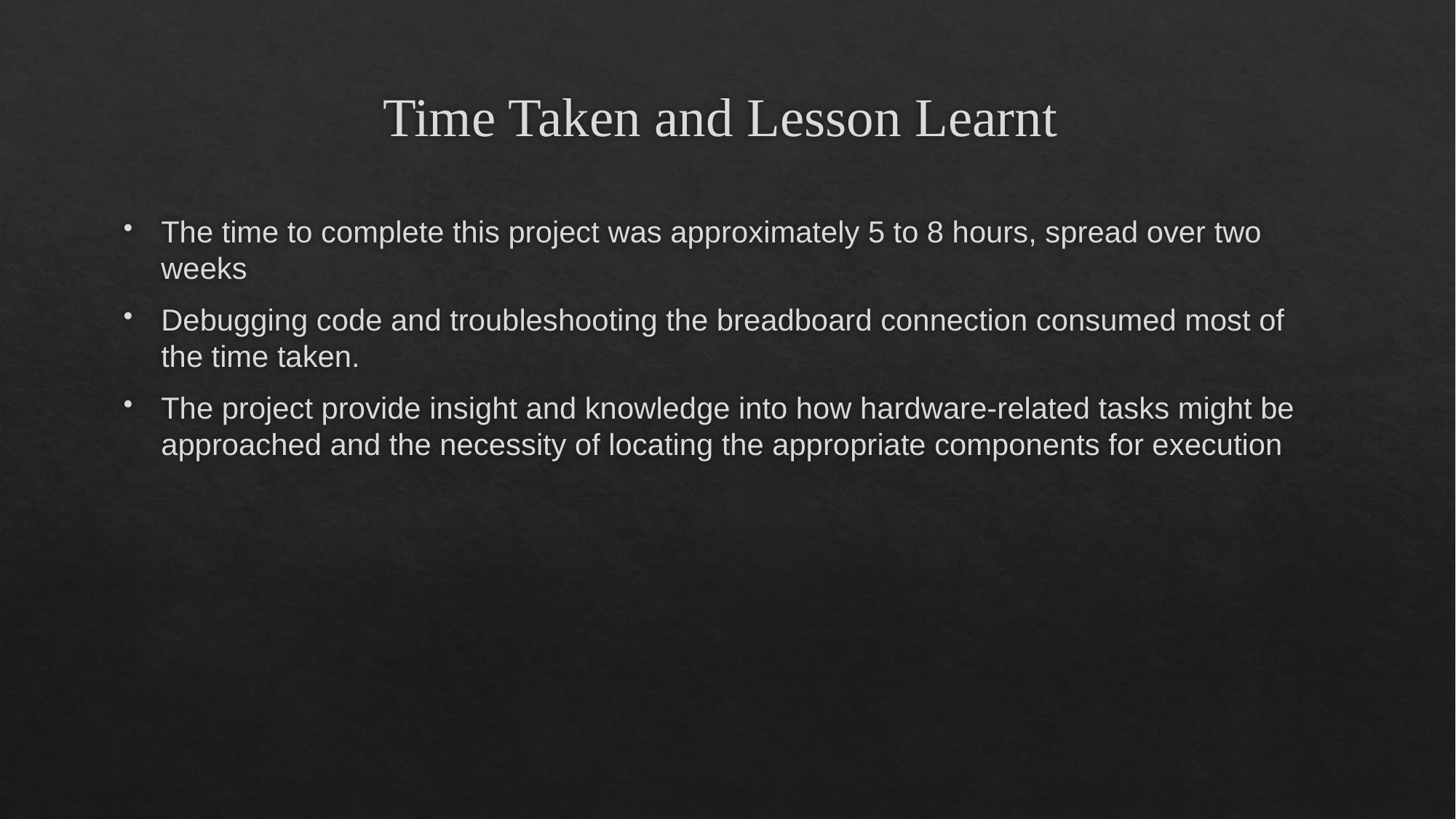

# Time Taken and Lesson Learnt
The time to complete this project was approximately 5 to 8 hours, spread over two weeks
Debugging code and troubleshooting the breadboard connection consumed most of the time taken.
The project provide insight and knowledge into how hardware-related tasks might be approached and the necessity of locating the appropriate components for execution